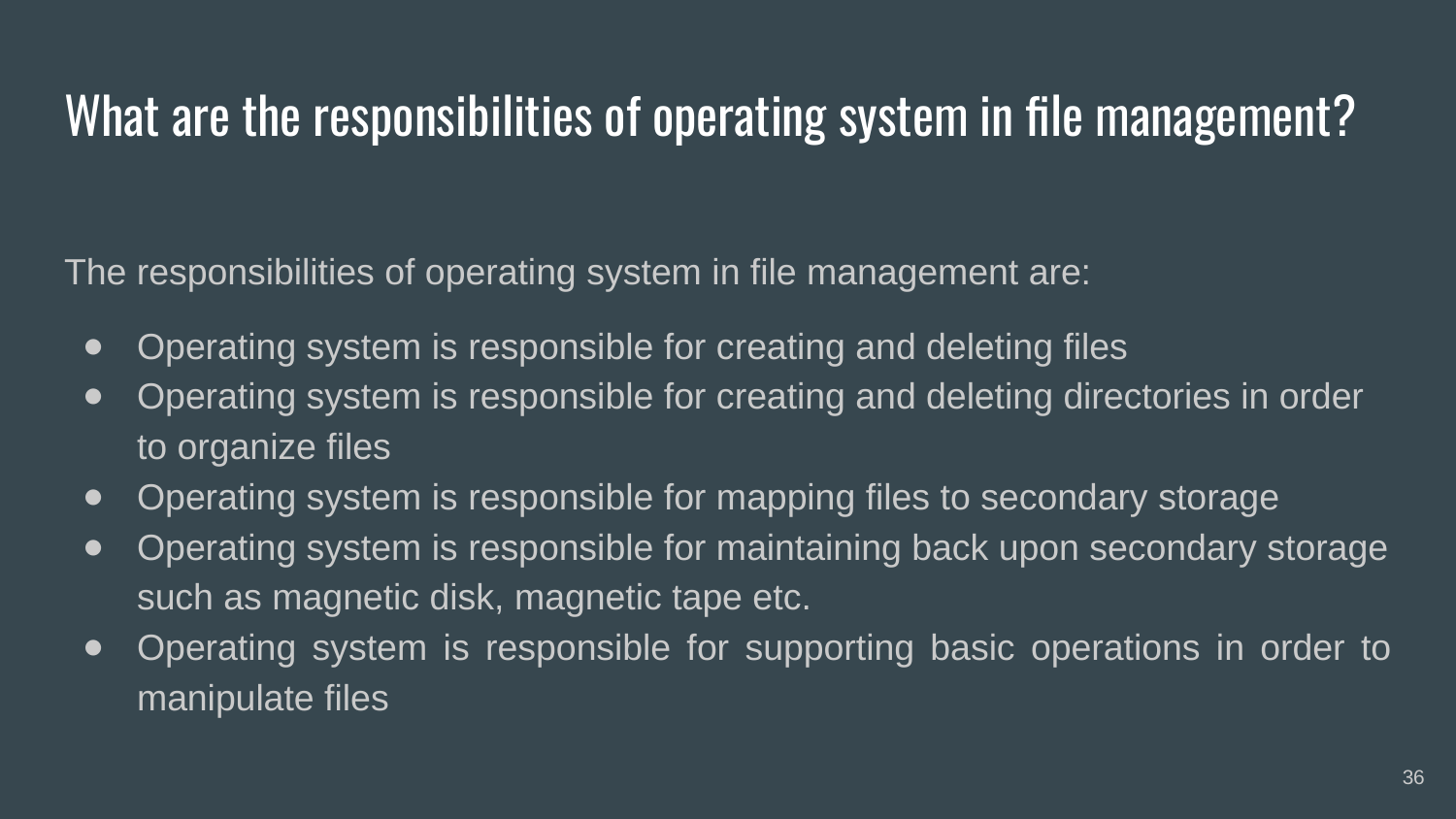

# What are the responsibilities of operating system in file management?
The responsibilities of operating system in file management are:
Operating system is responsible for creating and deleting files
Operating system is responsible for creating and deleting directories in order to organize files
Operating system is responsible for mapping files to secondary storage
Operating system is responsible for maintaining back upon secondary storage such as magnetic disk, magnetic tape etc.
Operating system is responsible for supporting basic operations in order to manipulate files
36